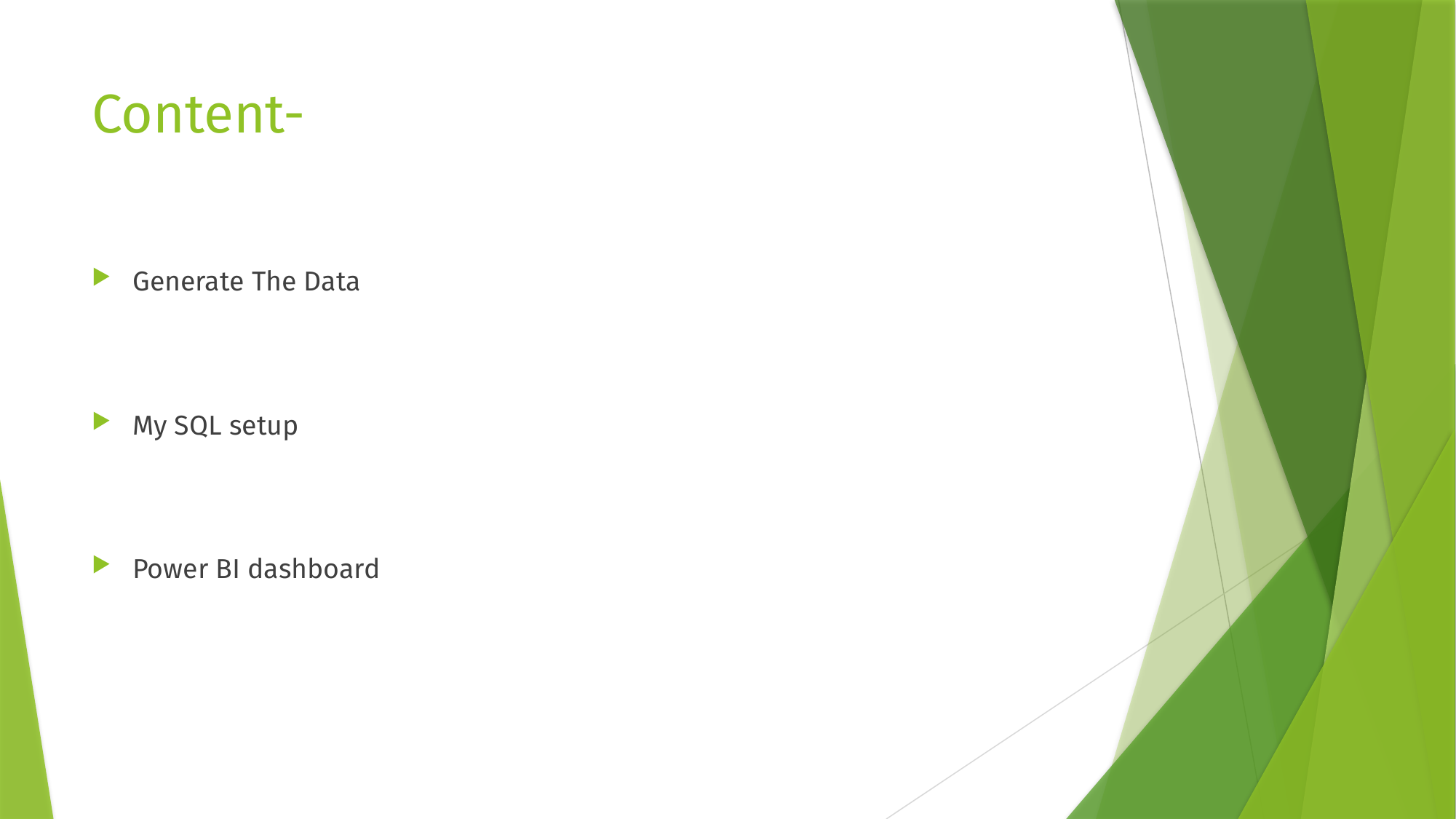

# Content-
Generate The Data

My SQL setup

Power BI dashboard